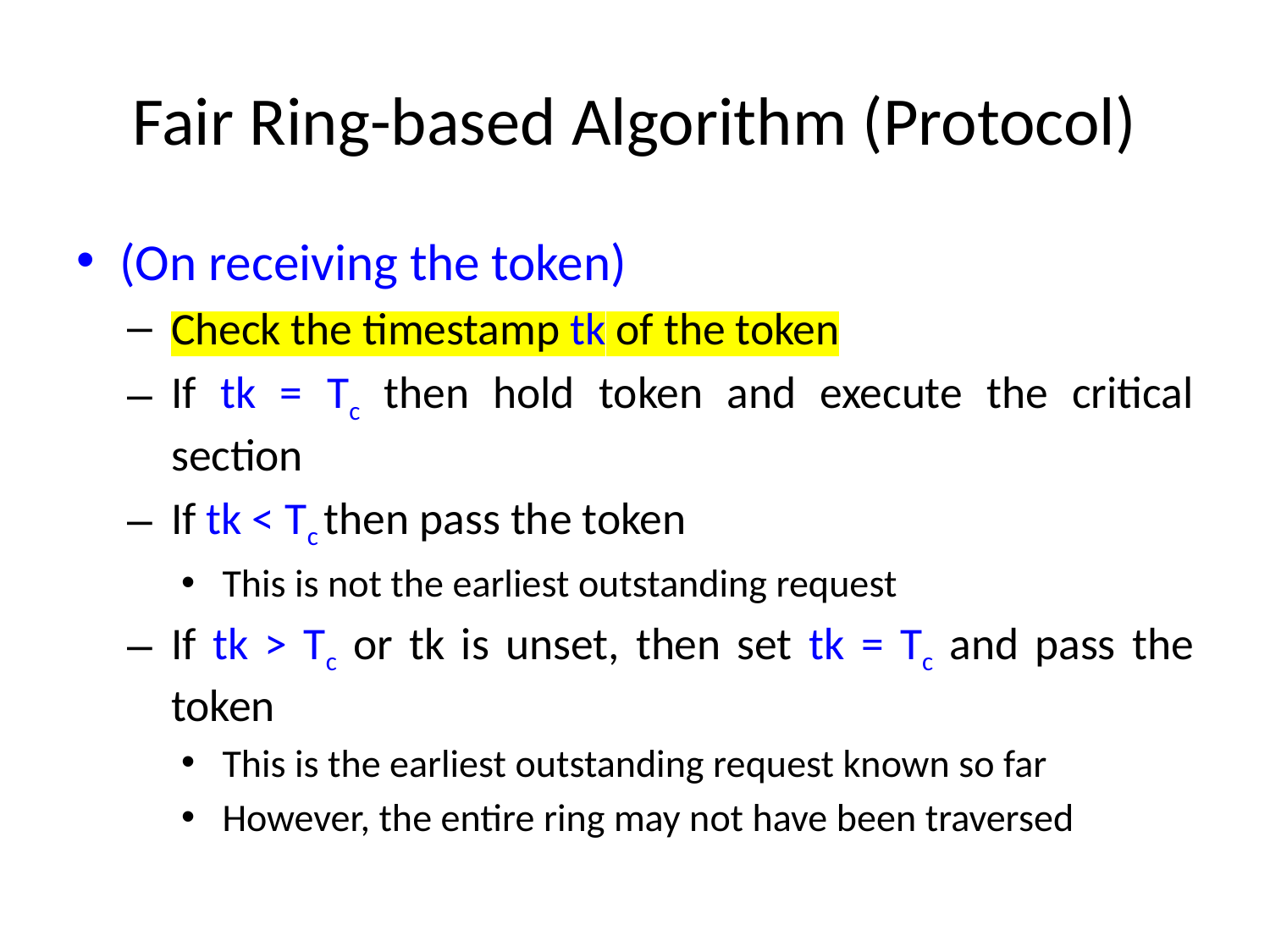

# Fair Ring-based Algorithm (Protocol)
(On receiving the token)
Check the timestamp tk of the token
If tk = Tc then hold token and execute the critical section
If tk < Tc then pass the token
This is not the earliest outstanding request
If tk > Tc or tk is unset, then set tk = Tc and pass the token
This is the earliest outstanding request known so far
However, the entire ring may not have been traversed